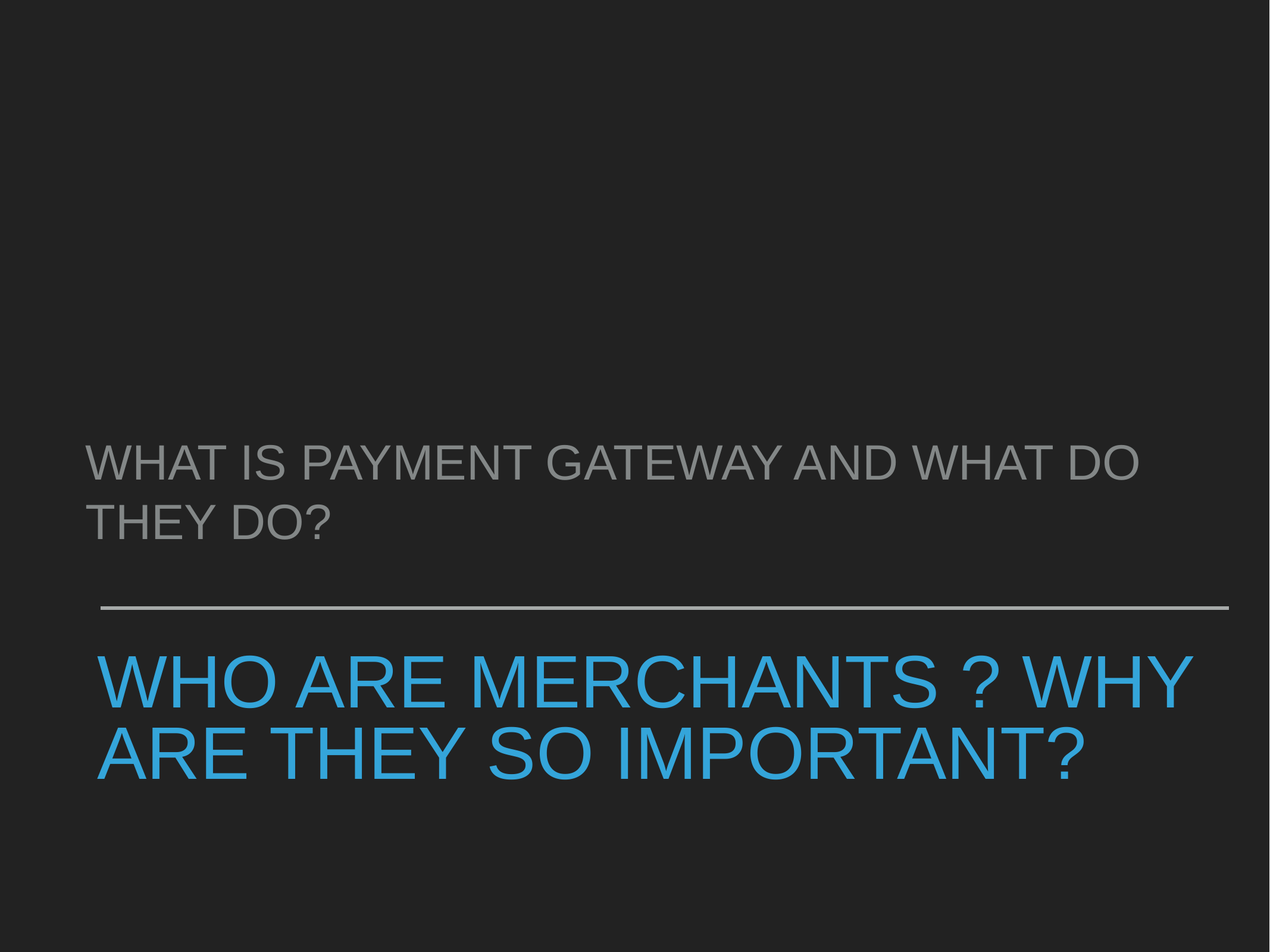

WHAT IS PAYMENT GATEWAY AND WHAT DO THEY DO?
WHO ARE MERCHANTS ? WHY ARE THEY SO IMPORTANT?